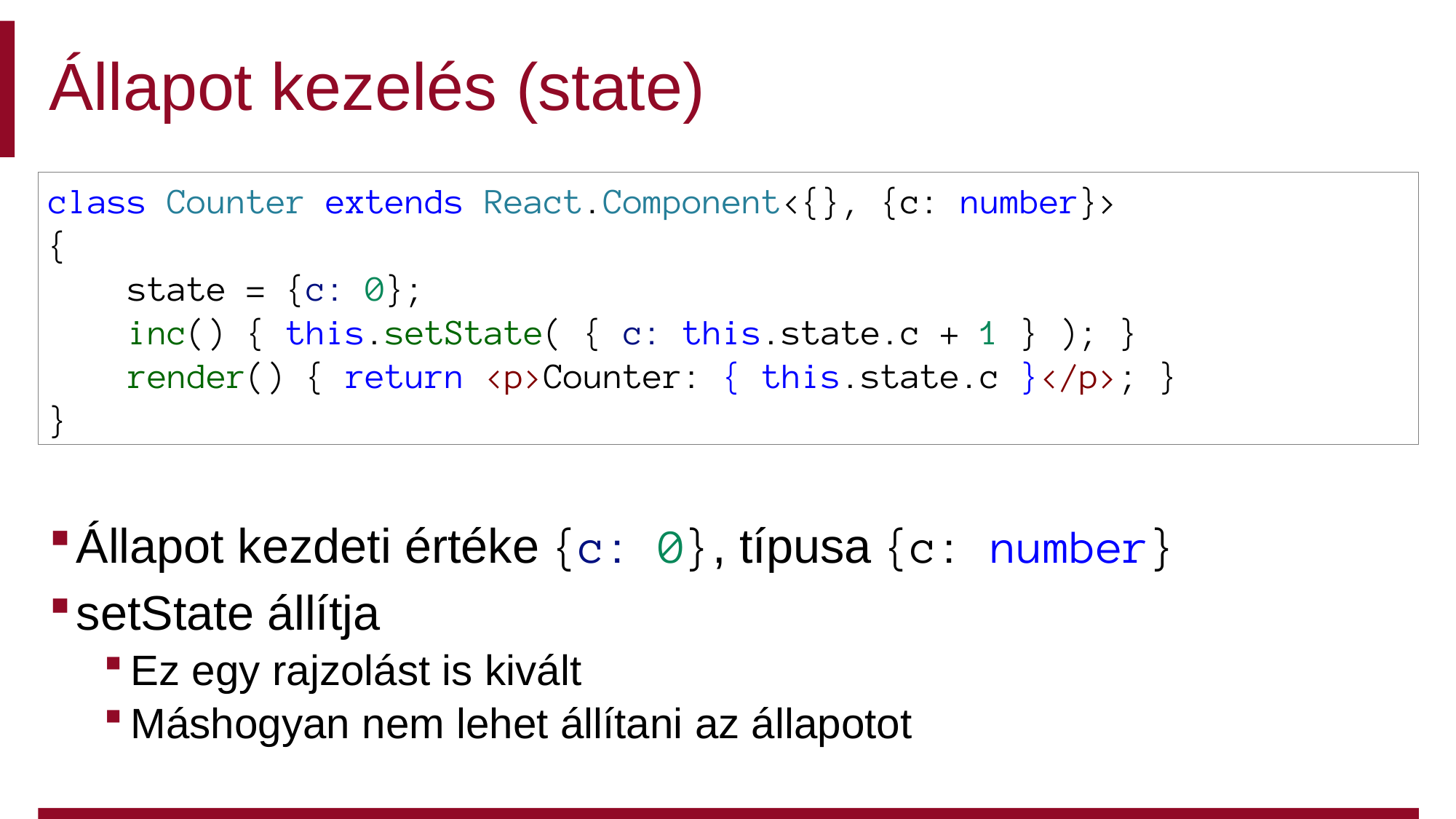

# Állapot kezelés (state)

Állapot kezdeti értéke {c: 0}, típusa {c: number}
setState állítja
Ez egy rajzolást is kivált
Máshogyan nem lehet állítani az állapotot

class Counter extends React.Component<{}, {c: number}>
{
    state = {c: 0};
    inc() { this.setState( { c: this.state.c + 1 } ); }
    render() { return <p>Counter: { this.state.c }</p>; }
}